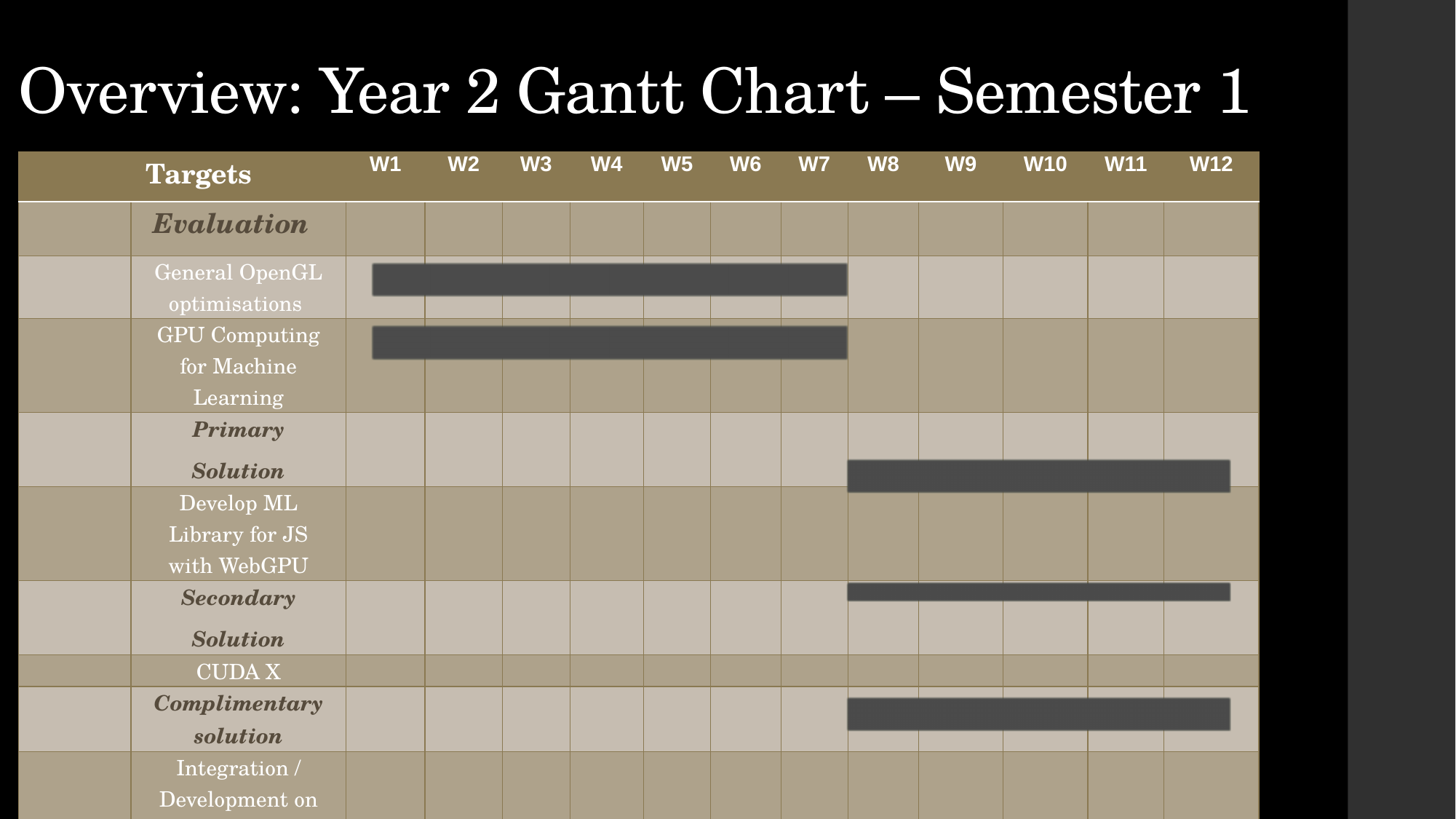

# Overview: Year 2 Gantt Chart – Semester 1
|  | Targets | W1 | W2 | W3 | W4 | W5 | W6 | W7 | W8 | W9 | W10 | W11 | W12 |
| --- | --- | --- | --- | --- | --- | --- | --- | --- | --- | --- | --- | --- | --- |
|  | Evaluation |  |  |  |  |  |  |  |  |  |  |  |  |
|  | General OpenGL optimisations |  |  |  |  |  |  |  |  |  |  |  |  |
|  | GPU Computing for Machine Learning |  |  |  |  |  |  |  |  |  |  |  |  |
|  | Primary Solution |  |  |  |  |  |  |  |  |  |  |  |  |
|  | Develop ML Library for JS with WebGPU |  |  |  |  |  |  |  |  |  |  |  |  |
|  | Secondary Solution |  |  |  |  |  |  |  |  |  |  |  |  |
|  | CUDA X |  |  |  |  |  |  |  |  |  |  |  |  |
|  | Complimentary solution |  |  |  |  |  |  |  |  |  |  |  |  |
|  | Integration / Development on TensorFlow.js |  |  |  |  |  |  |  |  |  |  |  |  |